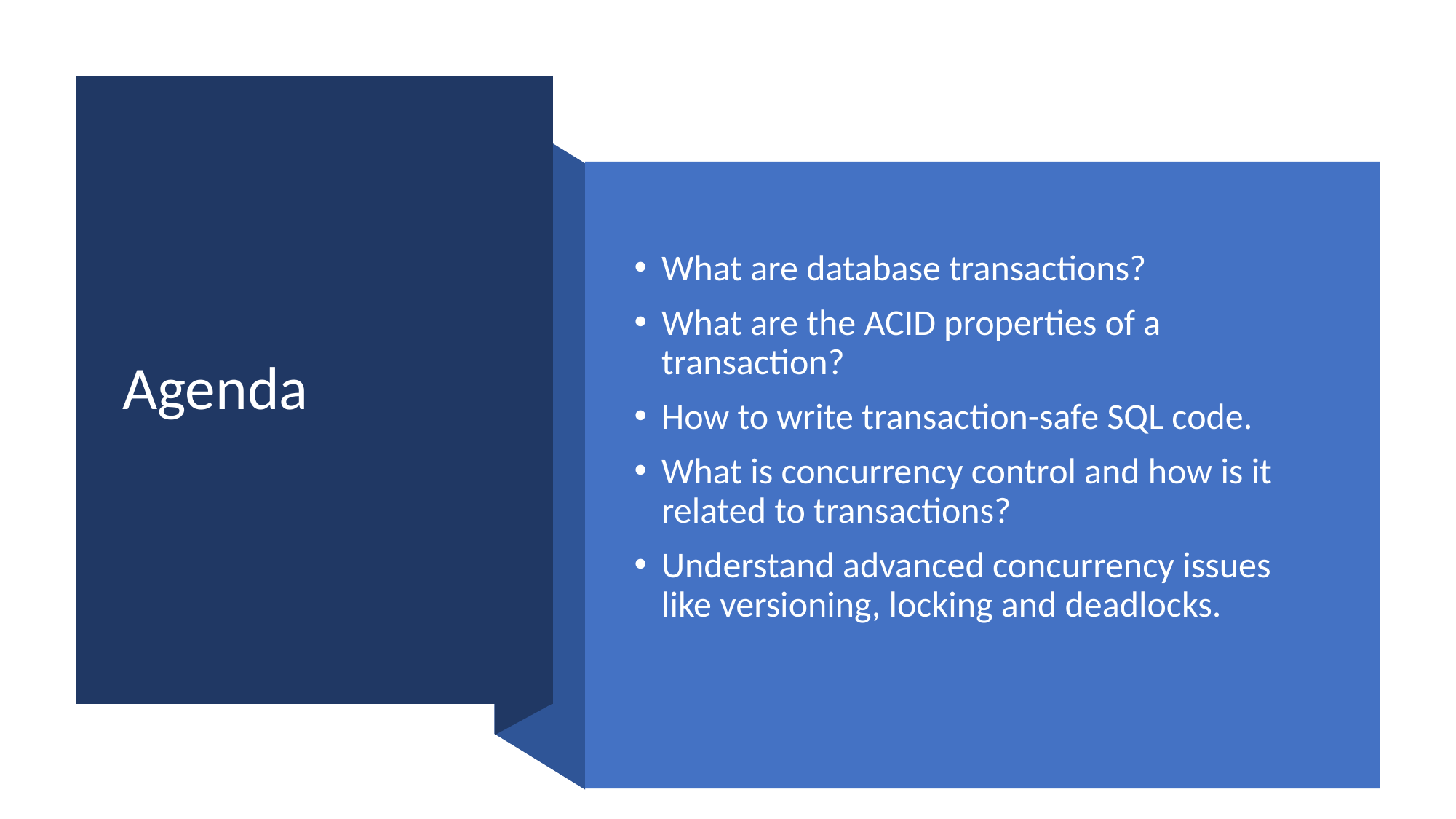

# Agenda

What are database transactions?
What are the ACID properties of a transaction?
How to write transaction-safe SQL code.
What is concurrency control and how is it related to transactions?
Understand advanced concurrency issues like versioning, locking and deadlocks.